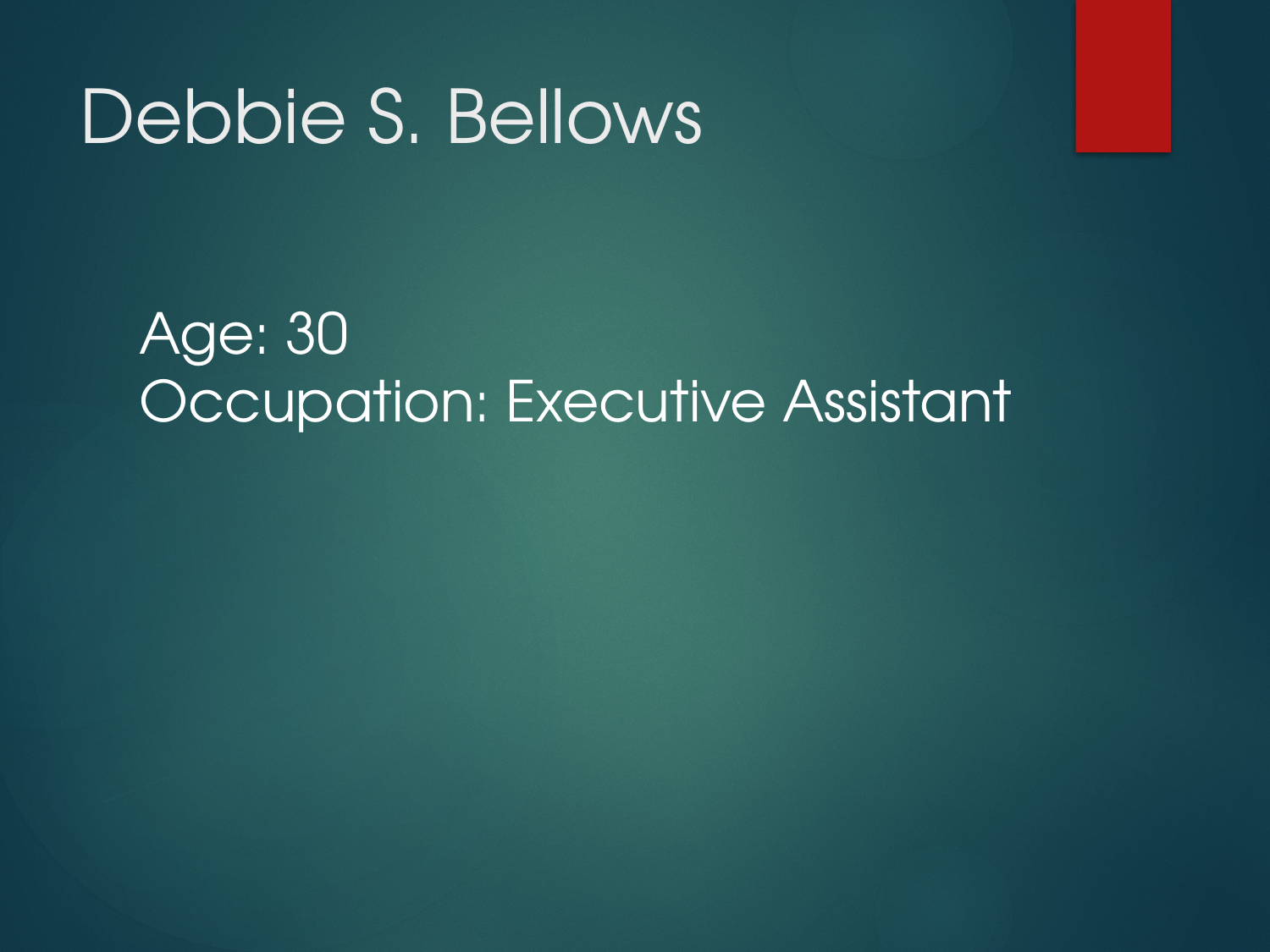

# Debbie S. Bellows

Age: 30
Occupation: Executive Assistant